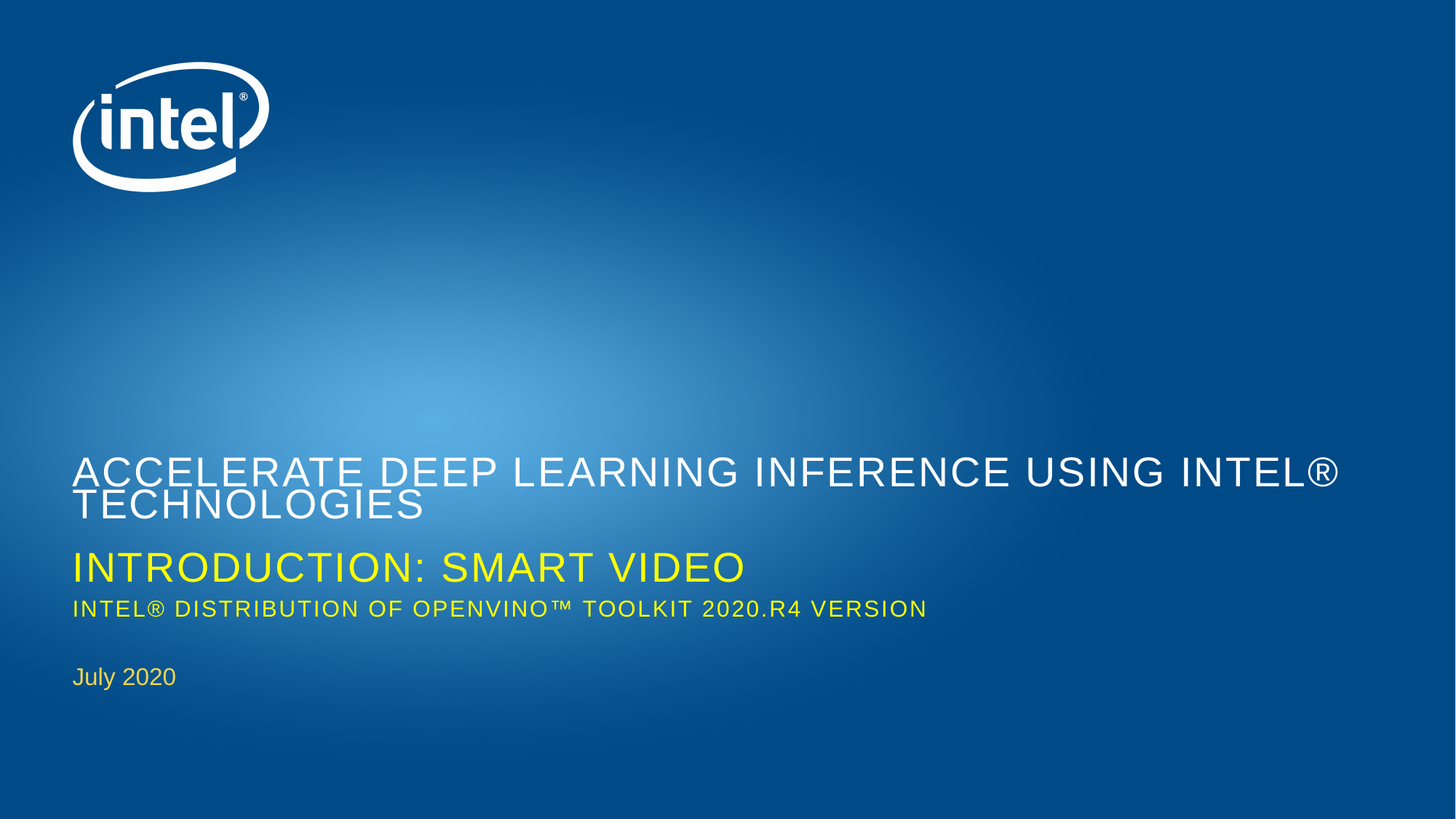

# Accelerate Deep Learning Inference using Intel® Technologies Introduction: Smart Video Intel® Distribution of OpenVINO™ toolkit 2020.R4 version
July 2020